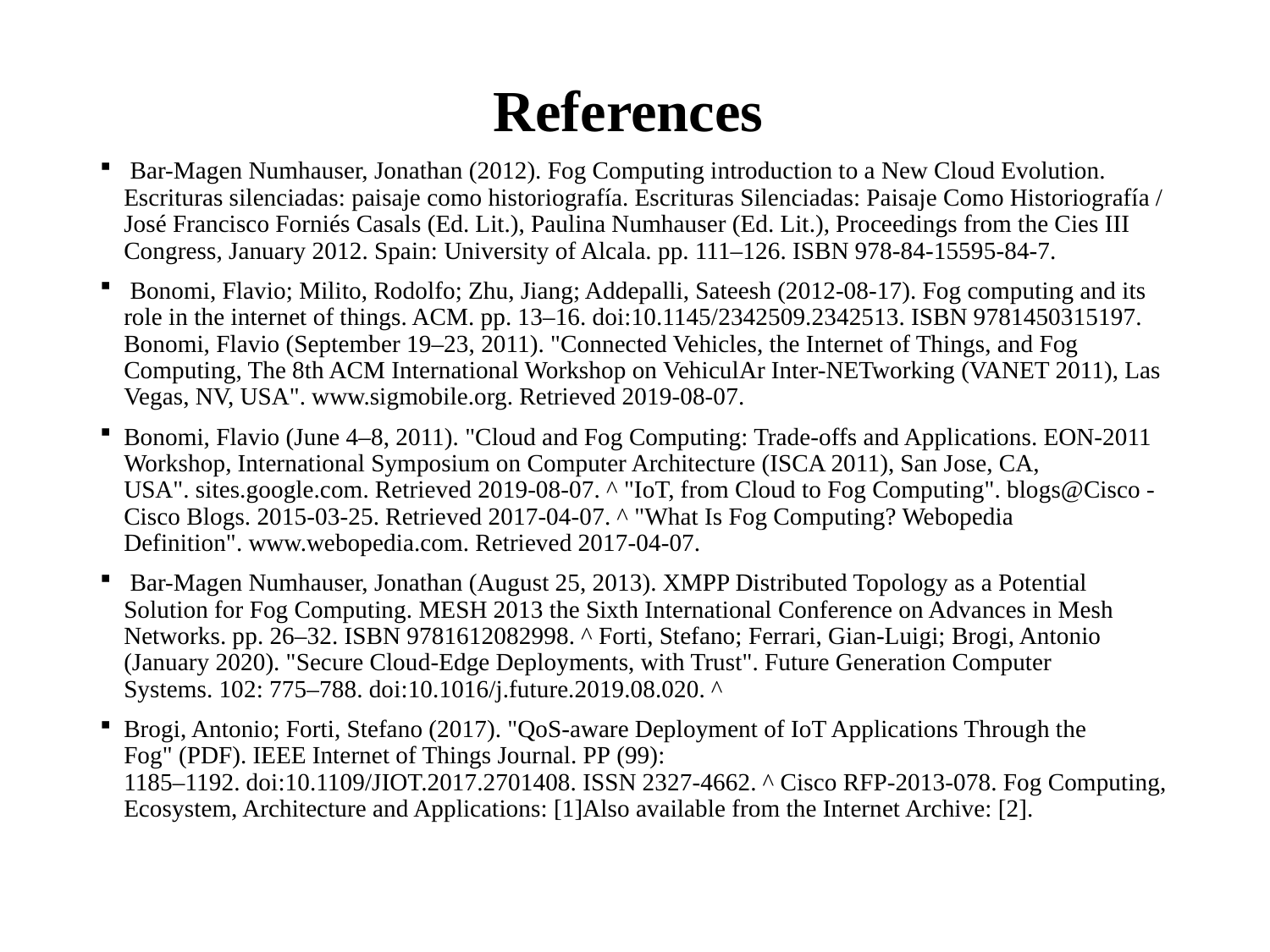

# References
 Bar-Magen Numhauser, Jonathan (2012). Fog Computing introduction to a New Cloud Evolution. Escrituras silenciadas: paisaje como historiografía. Escrituras Silenciadas: Paisaje Como Historiografía / José Francisco Forniés Casals (Ed. Lit.), Paulina Numhauser (Ed. Lit.), Proceedings from the Cies III Congress, January 2012. Spain: University of Alcala. pp. 111–126. ISBN 978-84-15595-84-7.
 Bonomi, Flavio; Milito, Rodolfo; Zhu, Jiang; Addepalli, Sateesh (2012-08-17). Fog computing and its role in the internet of things. ACM. pp. 13–16. doi:10.1145/2342509.2342513. ISBN 9781450315197. Bonomi, Flavio (September 19–23, 2011). "Connected Vehicles, the Internet of Things, and Fog Computing, The 8th ACM International Workshop on VehiculAr Inter-NETworking (VANET 2011), Las Vegas, NV, USA". www.sigmobile.org. Retrieved 2019-08-07.
Bonomi, Flavio (June 4–8, 2011). "Cloud and Fog Computing: Trade-offs and Applications. EON-2011 Workshop, International Symposium on Computer Architecture (ISCA 2011), San Jose, CA, USA". sites.google.com. Retrieved 2019-08-07. ^ "IoT, from Cloud to Fog Computing". blogs@Cisco - Cisco Blogs. 2015-03-25. Retrieved 2017-04-07. ^ "What Is Fog Computing? Webopedia Definition". www.webopedia.com. Retrieved 2017-04-07.
 Bar-Magen Numhauser, Jonathan (August 25, 2013). XMPP Distributed Topology as a Potential Solution for Fog Computing. MESH 2013 the Sixth International Conference on Advances in Mesh Networks. pp. 26–32. ISBN 9781612082998. ^ Forti, Stefano; Ferrari, Gian-Luigi; Brogi, Antonio (January 2020). "Secure Cloud-Edge Deployments, with Trust". Future Generation Computer Systems. 102: 775–788. doi:10.1016/j.future.2019.08.020. ^
Brogi, Antonio; Forti, Stefano (2017). "QoS-aware Deployment of IoT Applications Through the Fog" (PDF). IEEE Internet of Things Journal. PP (99): 1185–1192. doi:10.1109/JIOT.2017.2701408. ISSN 2327-4662. ^ Cisco RFP-2013-078. Fog Computing, Ecosystem, Architecture and Applications: [1]Also available from the Internet Archive: [2].